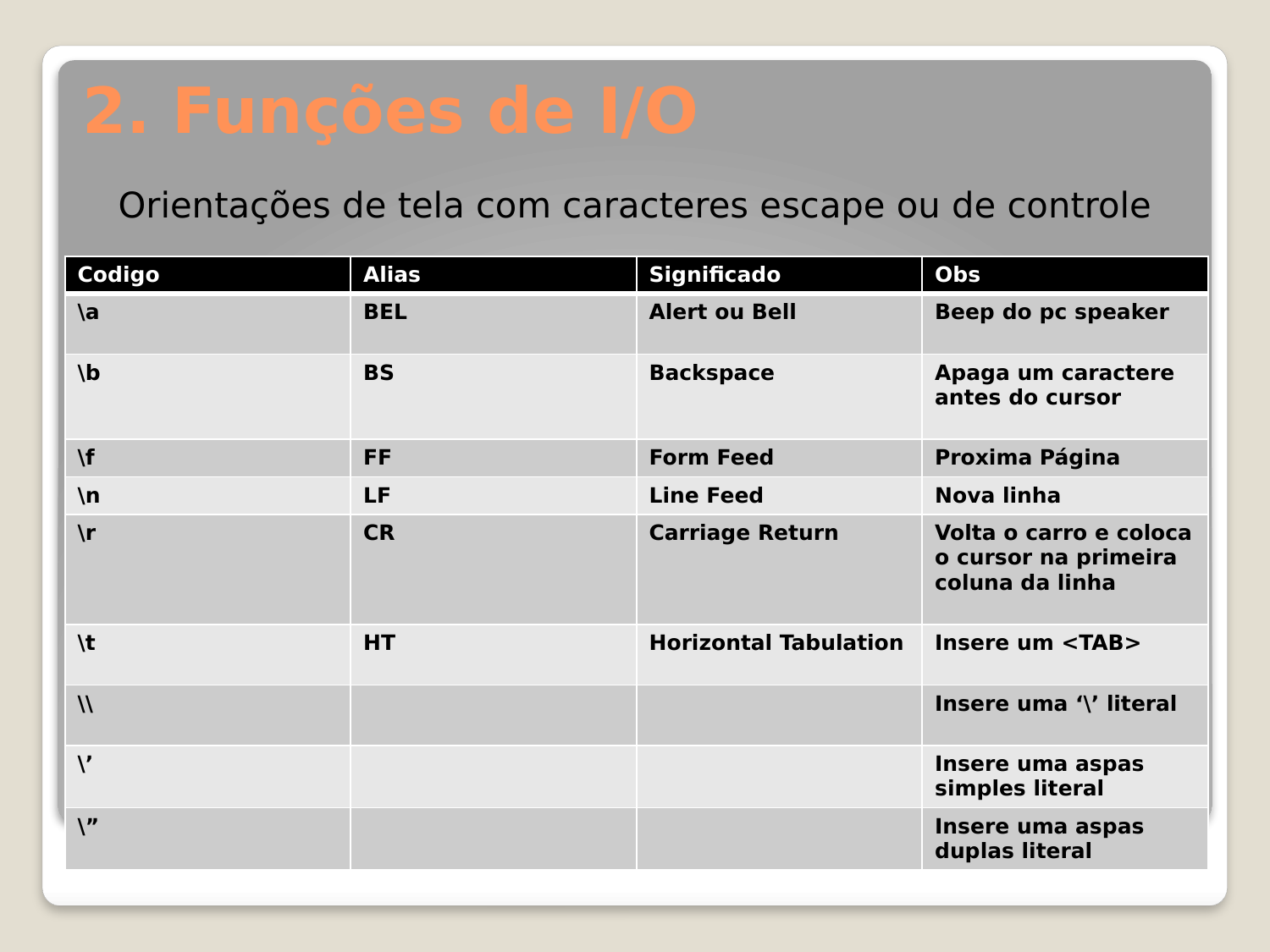

# 2. Funções de I/O
Orientações de tela com caracteres escape ou de controle
| Codigo | Alias | Significado | Obs |
| --- | --- | --- | --- |
| \a | BEL | Alert ou Bell | Beep do pc speaker |
| \b | BS | Backspace | Apaga um caractere antes do cursor |
| \f | FF | Form Feed | Proxima Página |
| \n | LF | Line Feed | Nova linha |
| \r | CR | Carriage Return | Volta o carro e coloca o cursor na primeira coluna da linha |
| \t | HT | Horizontal Tabulation | Insere um <TAB> |
| \\ |  |  | Insere uma ‘\’ literal |
| \’ |  |  | Insere uma aspas simples literal |
| \” |  |  | Insere uma aspas duplas literal |